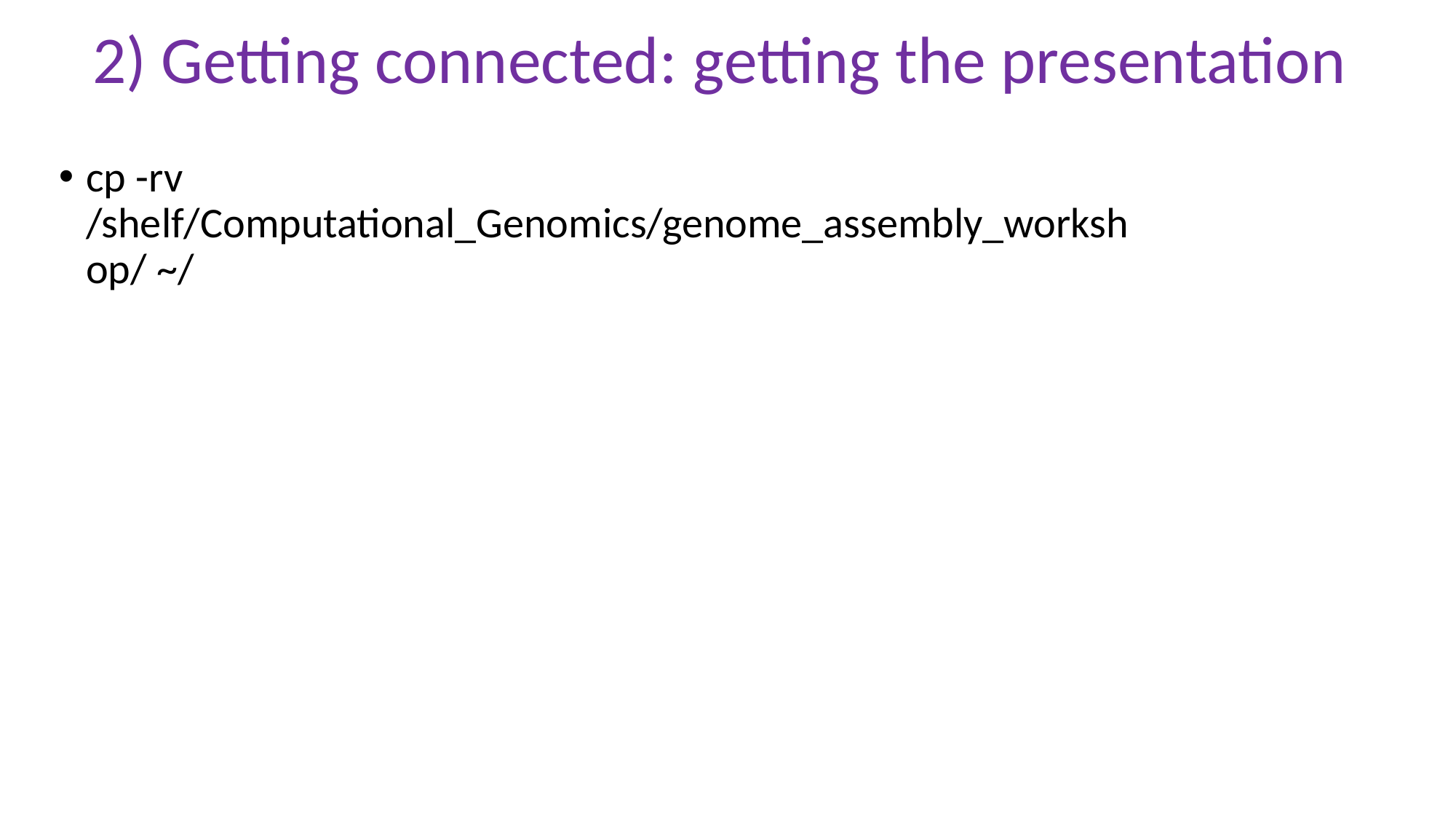

# 2) Getting connected: getting the presentation
cp -rv /shelf/Computational_Genomics/genome_assembly_workshop/ ~/